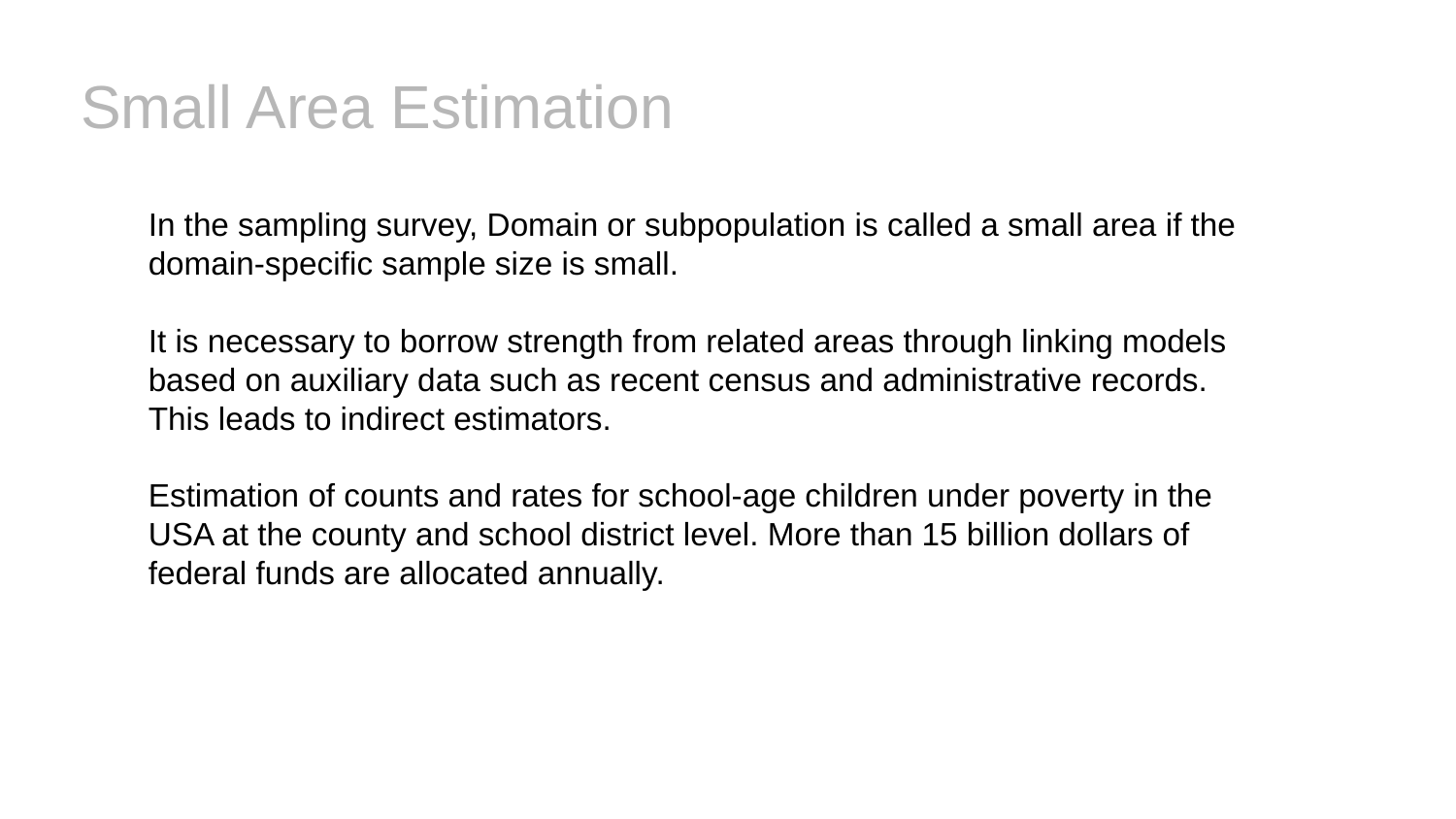

# Small Area Estimation
In the sampling survey, Domain or subpopulation is called a small area if the domain-specific sample size is small.

It is necessary to borrow strength from related areas through linking models based on auxiliary data such as recent census and administrative records. This leads to indirect estimators.

Estimation of counts and rates for school-age children under poverty in the USA at the county and school district level. More than 15 billion dollars of federal funds are allocated annually.